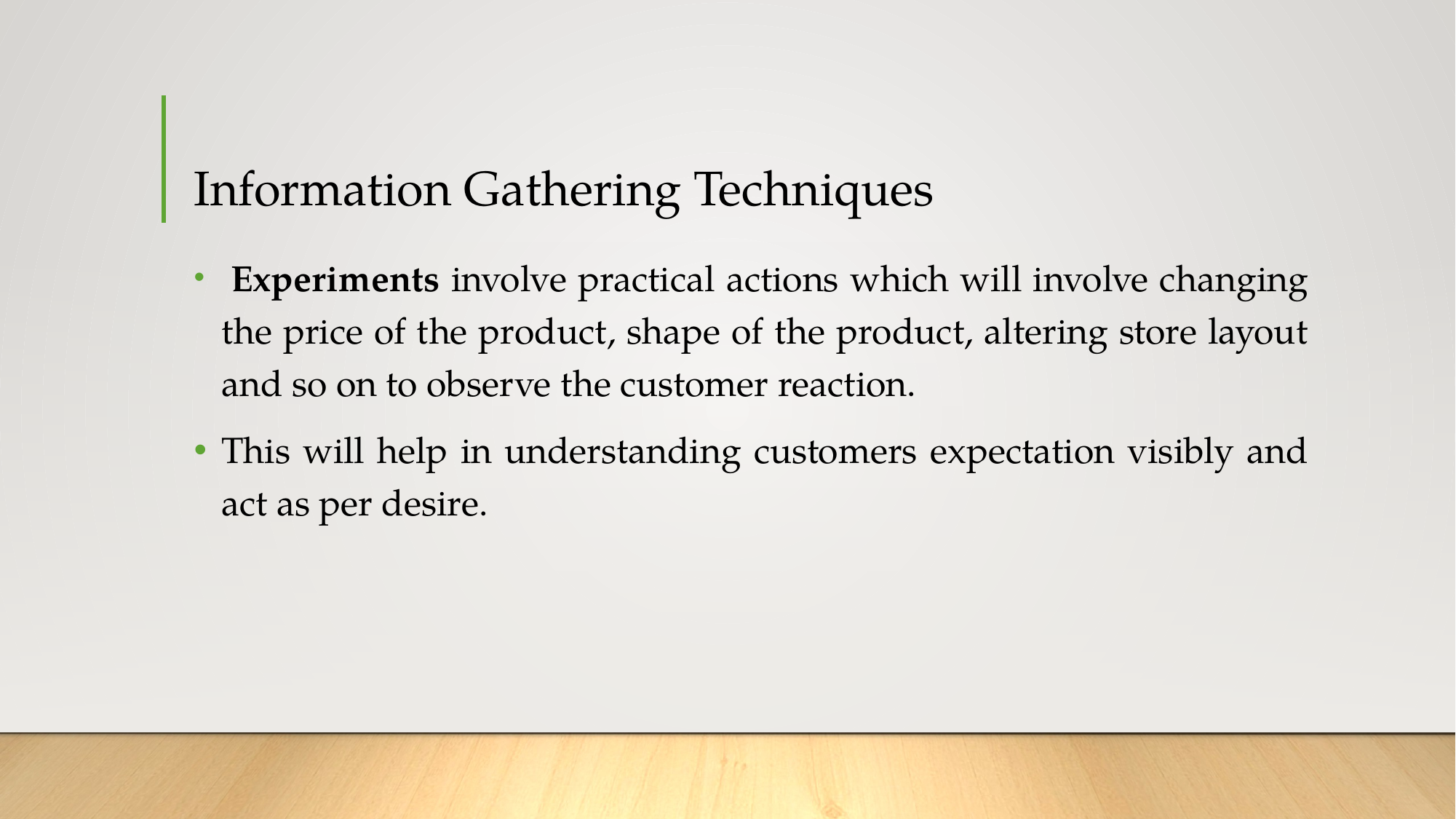

# Information Gathering Techniques
 Experiments involve practical actions which will involve changing the price of the product, shape of the product, altering store layout and so on to observe the customer reaction.
This will help in understanding customers expectation visibly and act as per desire.